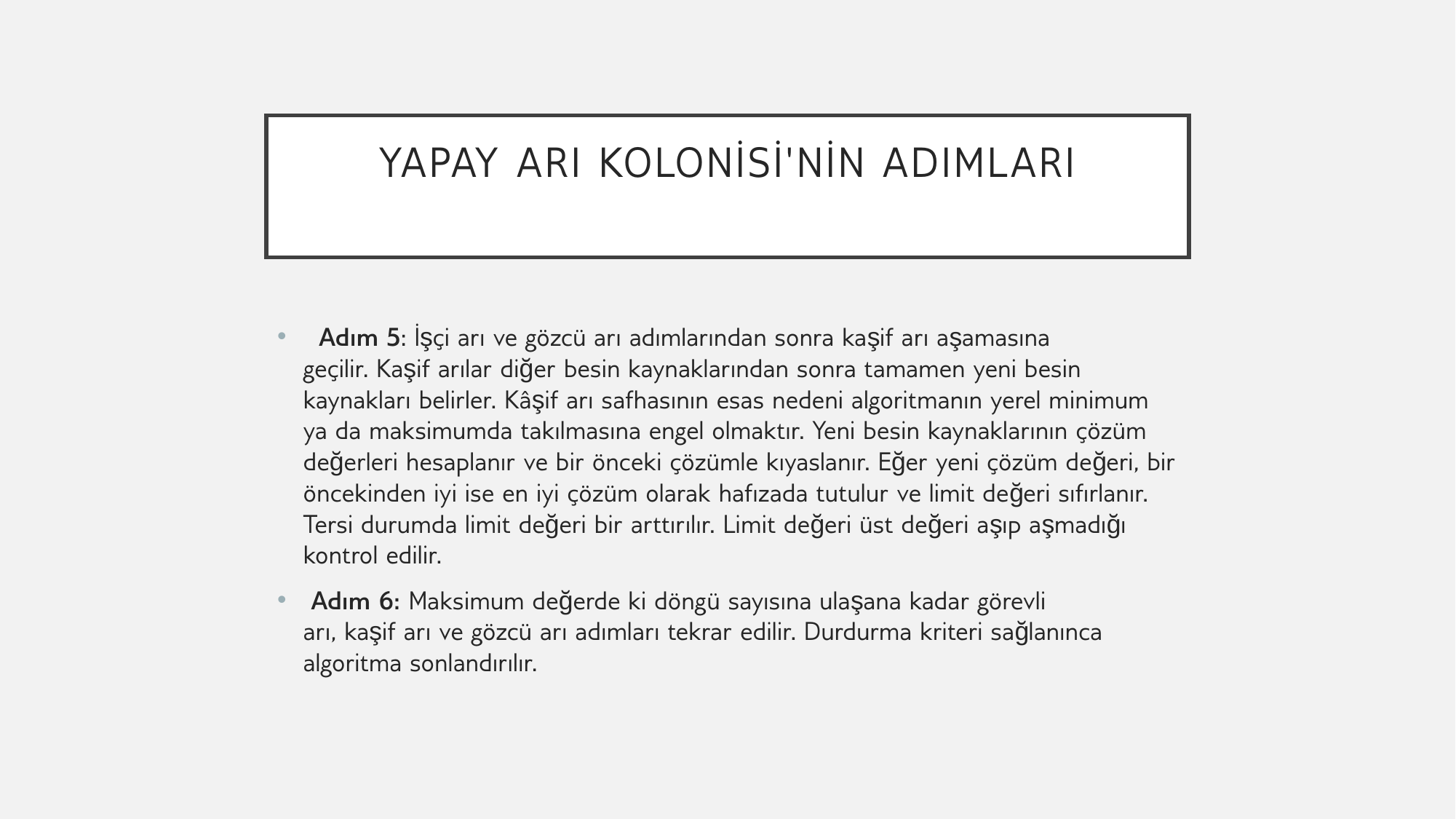

# YAPAY ARI KOLONİSİ'NİN ADIMLARI

  Adım 5: İşçi arı ve gözcü arı adımlarından sonra kaşif arı aşamasına geçilir. Kaşif arılar diğer besin kaynaklarından sonra tamamen yeni besin kaynakları belirler. Kâşif arı safhasının esas nedeni algoritmanın yerel minimum ya da maksimumda takılmasına engel olmaktır. Yeni besin kaynaklarının çözüm değerleri hesaplanır ve bir önceki çözümle kıyaslanır. Eğer yeni çözüm değeri, bir öncekinden iyi ise en iyi çözüm olarak hafızada tutulur ve limit değeri sıfırlanır. Tersi durumda limit değeri bir arttırılır. Limit değeri üst değeri aşıp aşmadığı kontrol edilir.
 Adım 6: Maksimum değerde ki döngü sayısına ulaşana kadar görevli arı, kaşif arı ve gözcü arı adımları tekrar edilir. Durdurma kriteri sağlanınca algoritma sonlandırılır.